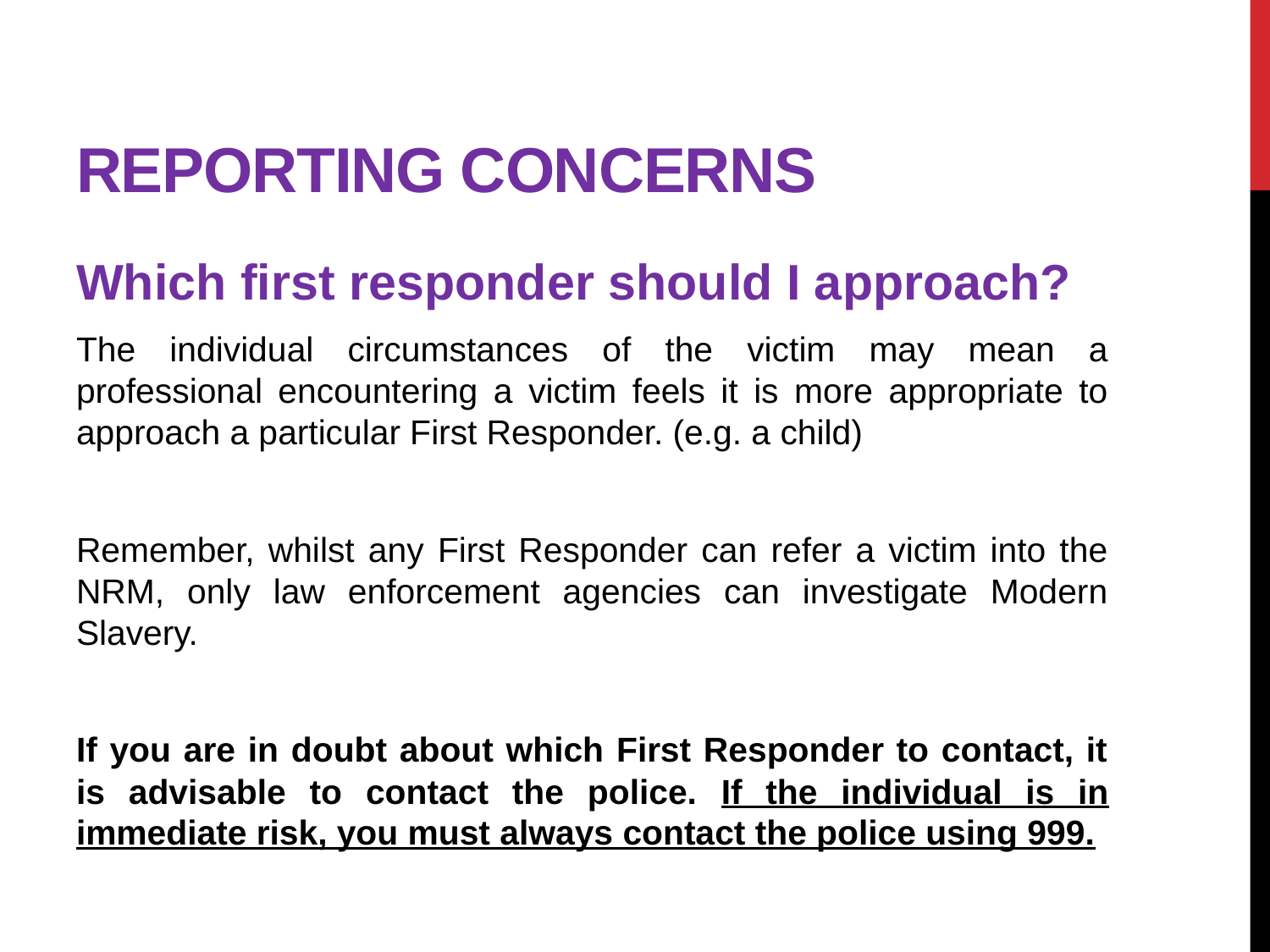

# Reporting Concerns
Which first responder should I approach?
The individual circumstances of the victim may mean a professional encountering a victim feels it is more appropriate to approach a particular First Responder. (e.g. a child)

Remember, whilst any First Responder can refer a victim into the NRM, only law enforcement agencies can investigate Modern Slavery.

If you are in doubt about which First Responder to contact, it is advisable to contact the police. If the individual is in immediate risk, you must always contact the police using 999.